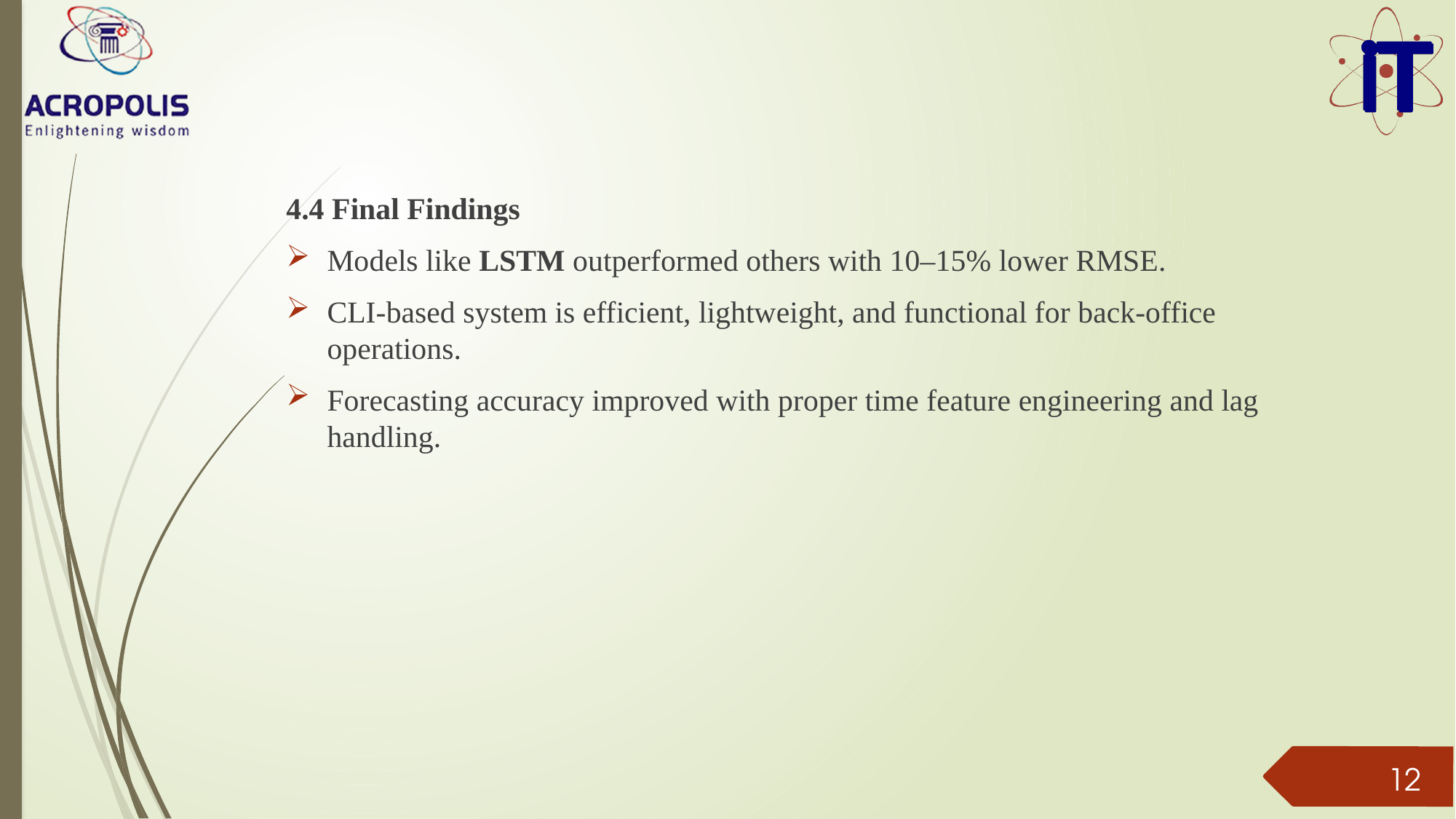

#
4.4 Final Findings
Models like LSTM outperformed others with 10–15% lower RMSE.
CLI-based system is efficient, lightweight, and functional for back-office operations.
Forecasting accuracy improved with proper time feature engineering and lag handling.

12